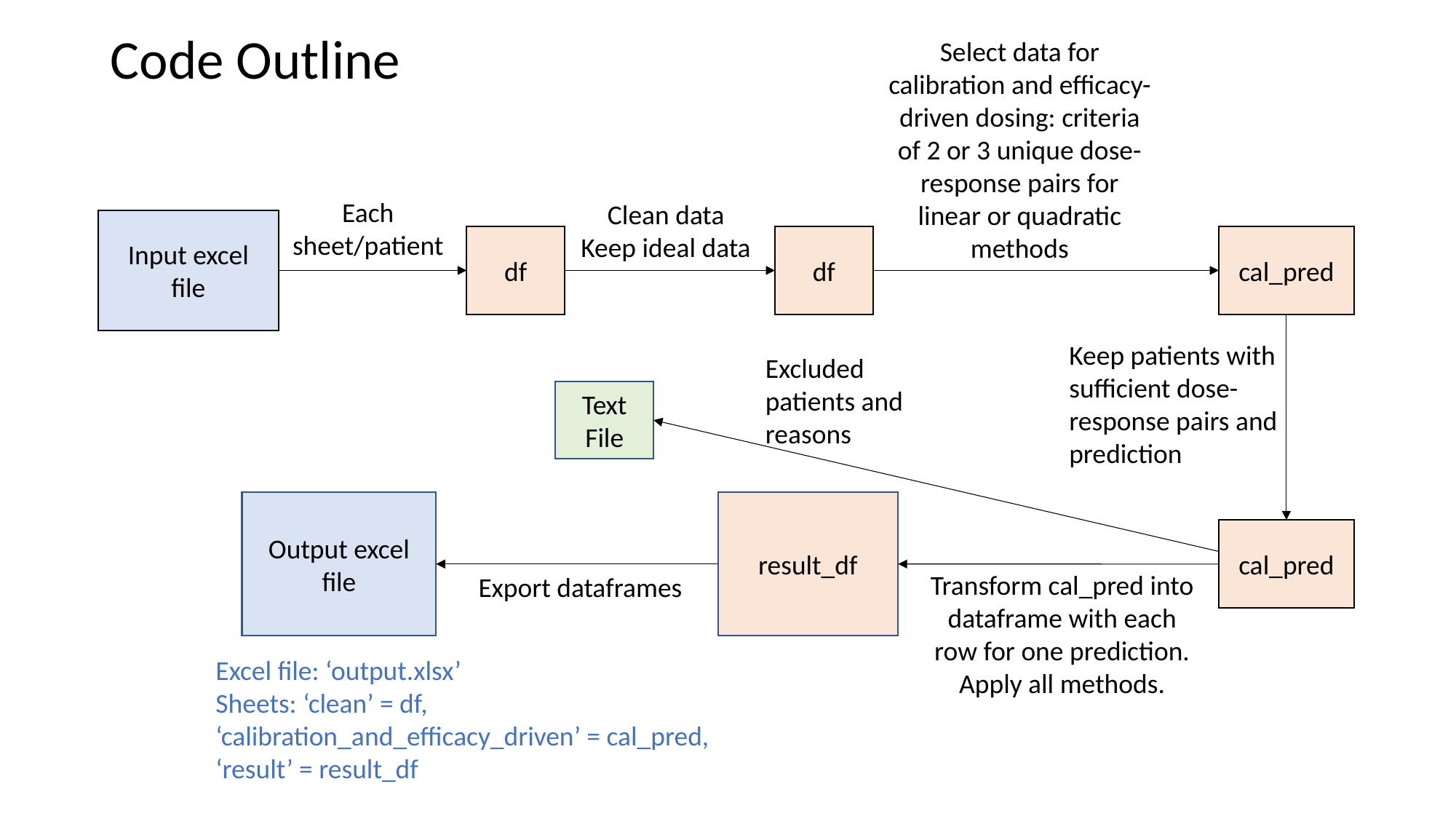

Code Outline
Select data for calibration and efficacy-driven dosing: criteria of 2 or 3 unique dose-response pairs for linear or quadratic methods
Each sheet/patient
Clean data
Keep ideal data
Input excel file
df
df
cal_pred
Keep patients with sufficient dose-response pairs and prediction
Excluded patients and reasons
Text File
result_df
Output excel file
cal_pred
Transform cal_pred into dataframe with each row for one prediction. Apply all methods.
Export dataframes
Excel file: ‘output.xlsx’
Sheets: ‘clean’ = df, ‘calibration_and_efficacy_driven’ = cal_pred, ‘result’ = result_df